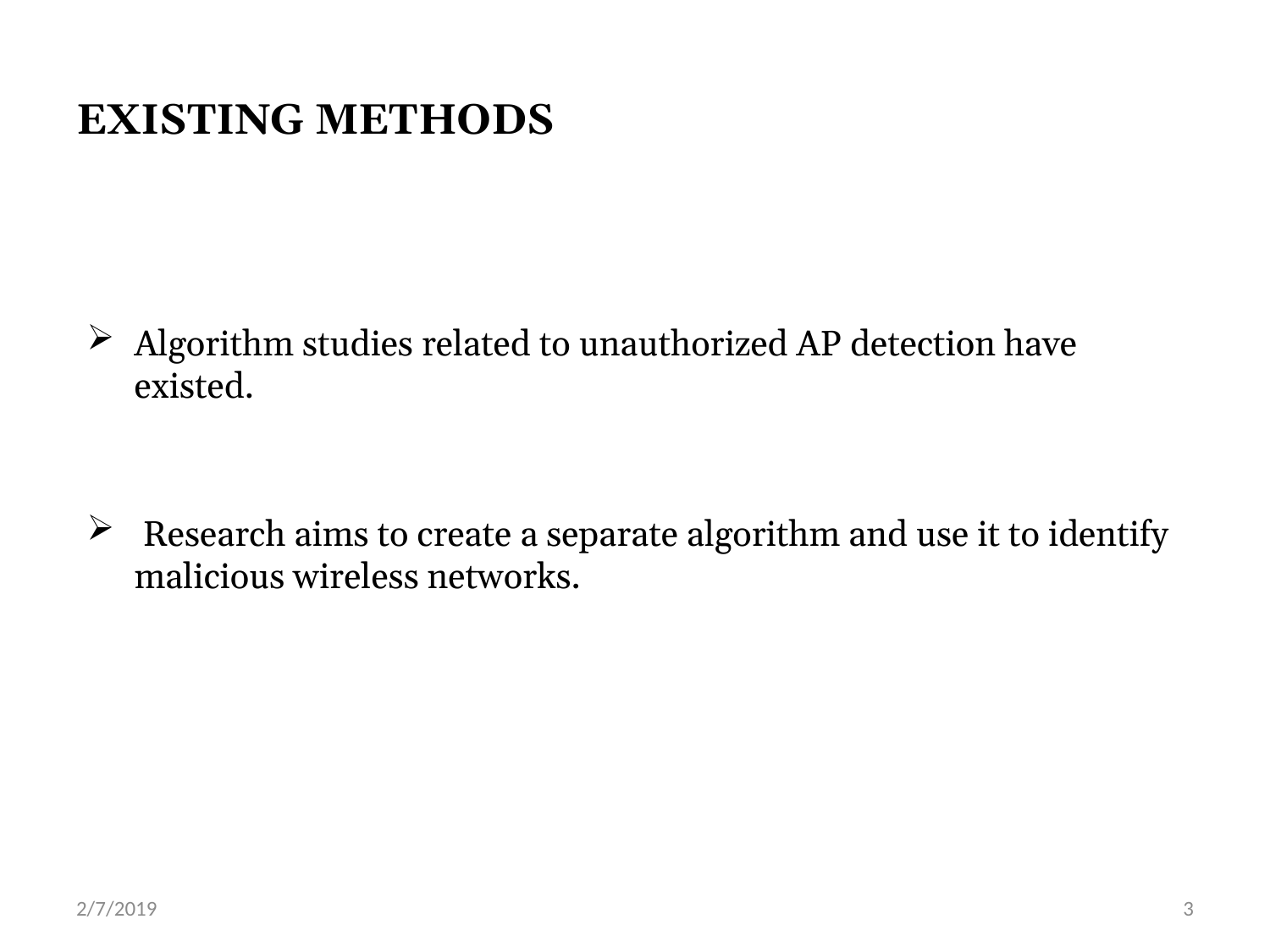

# EXISTING METHODS

Algorithm studies related to unauthorized AP detection have existed.

 Research aims to create a separate algorithm and use it to identify malicious wireless networks.

2/7/2019
3